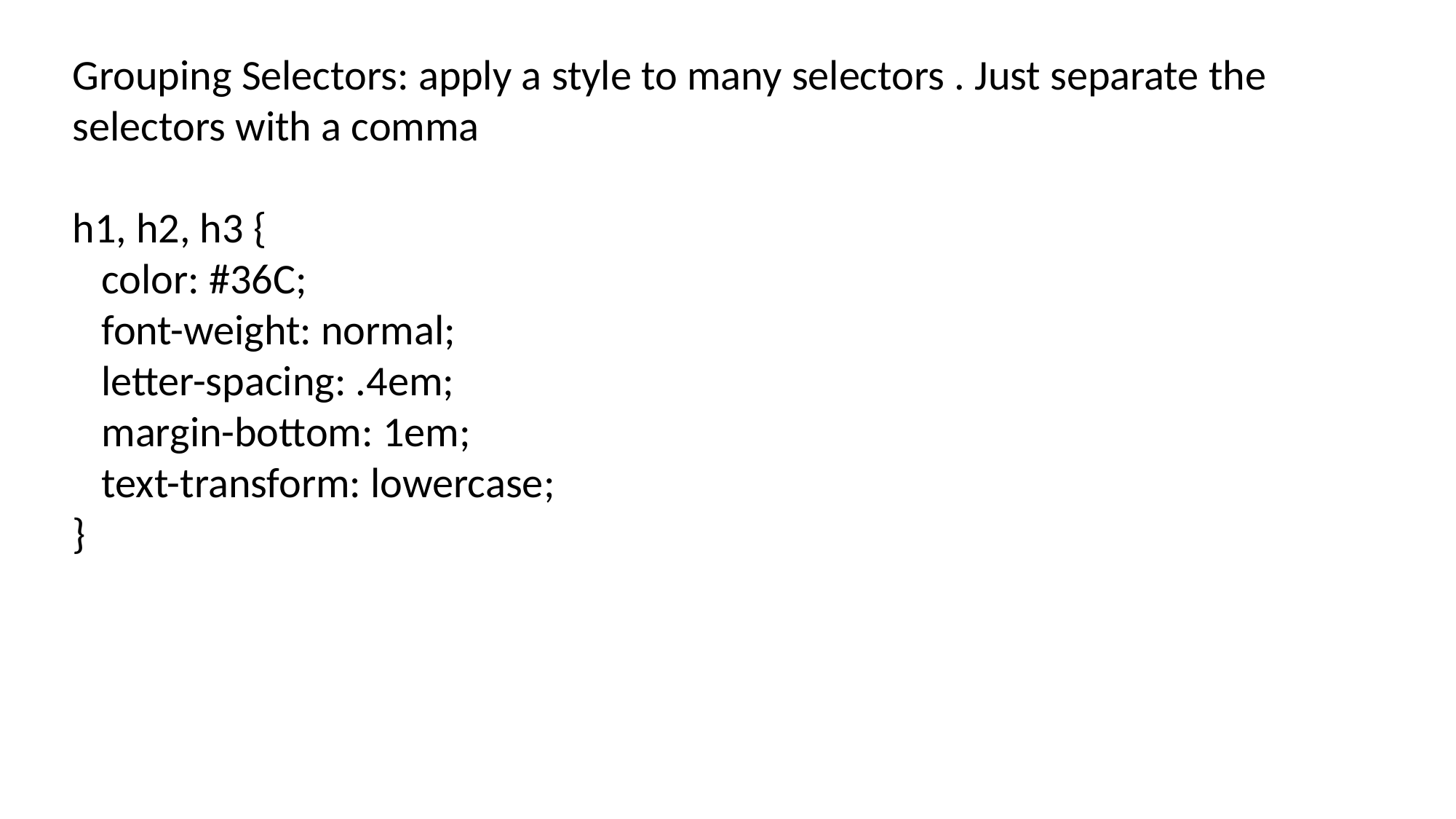

Grouping Selectors: apply a style to many selectors . Just separate the selectors with a comma

h1, h2, h3 {
   color: #36C;
   font-weight: normal;
   letter-spacing: .4em;
   margin-bottom: 1em;
   text-transform: lowercase;
}